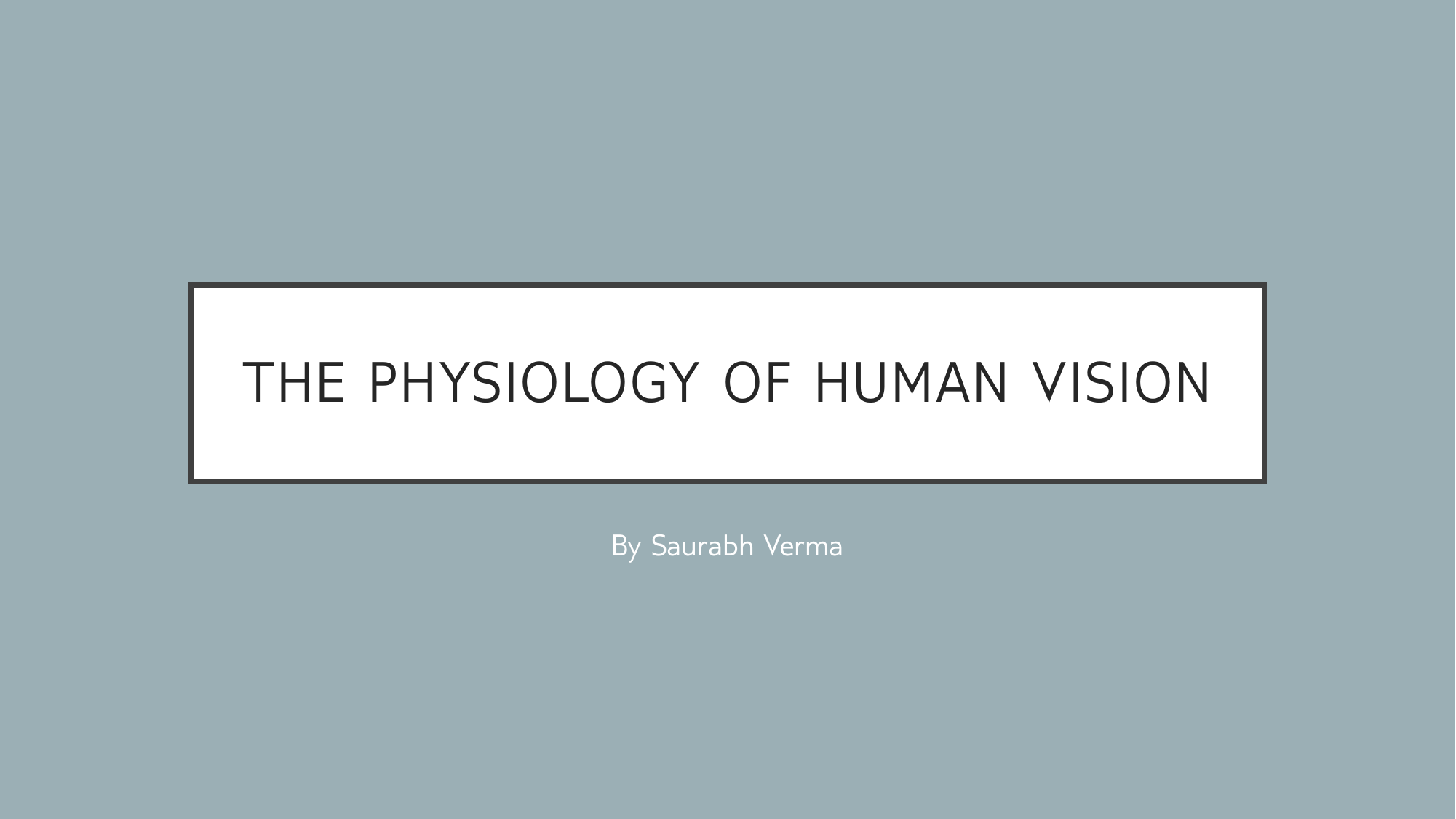

# The Physiology of Human Vision
By Saurabh Verma